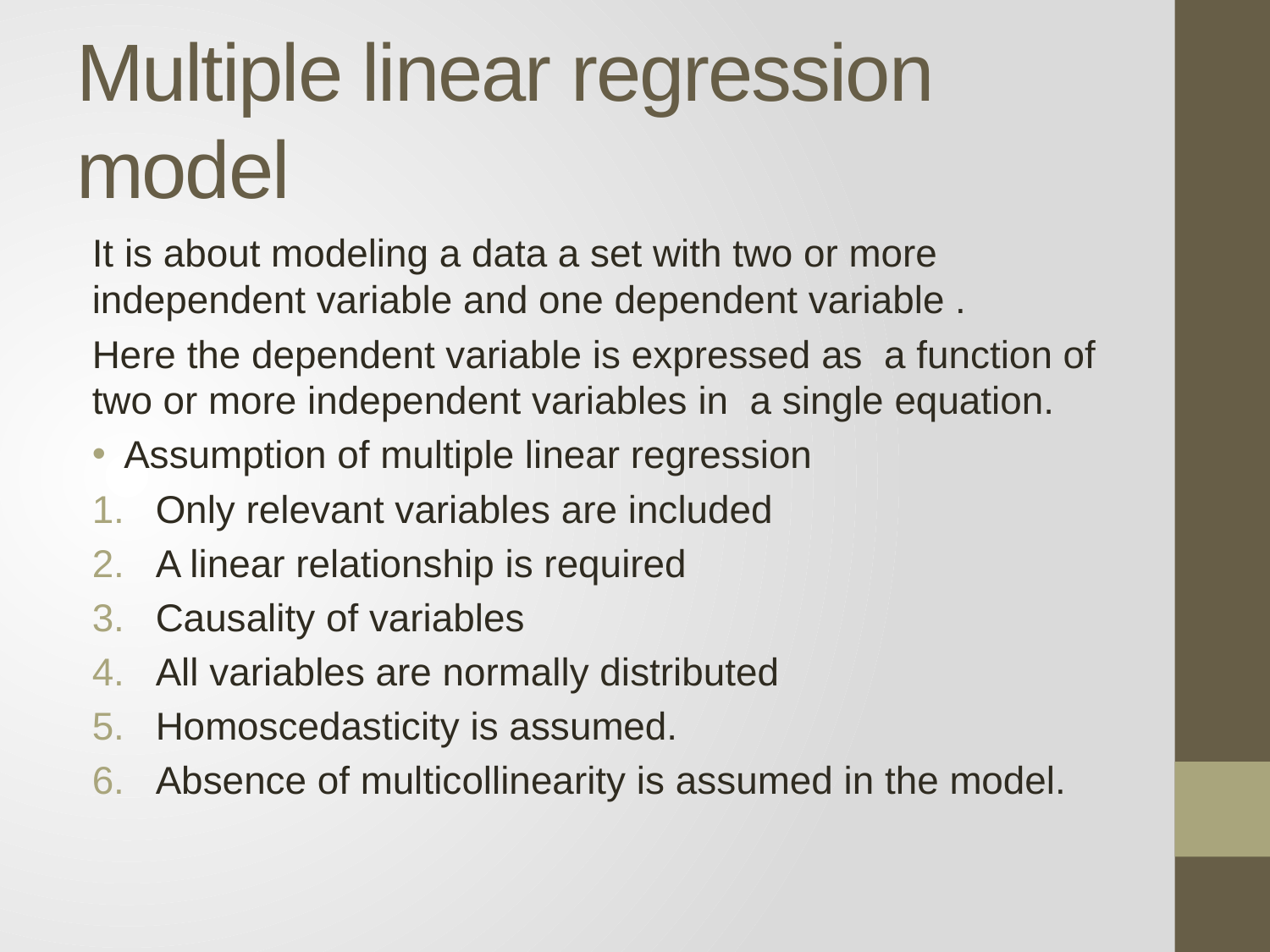

# Multiple linear regression model
It is about modeling a data a set with two or more independent variable and one dependent variable .
Here the dependent variable is expressed as  a function of two or more independent variables in  a single equation.
Assumption of multiple linear regression
Only relevant variables are included
A linear relationship is required
Causality of variables
All variables are normally distributed
Homoscedasticity is assumed.
Absence of multicollinearity is assumed in the model.